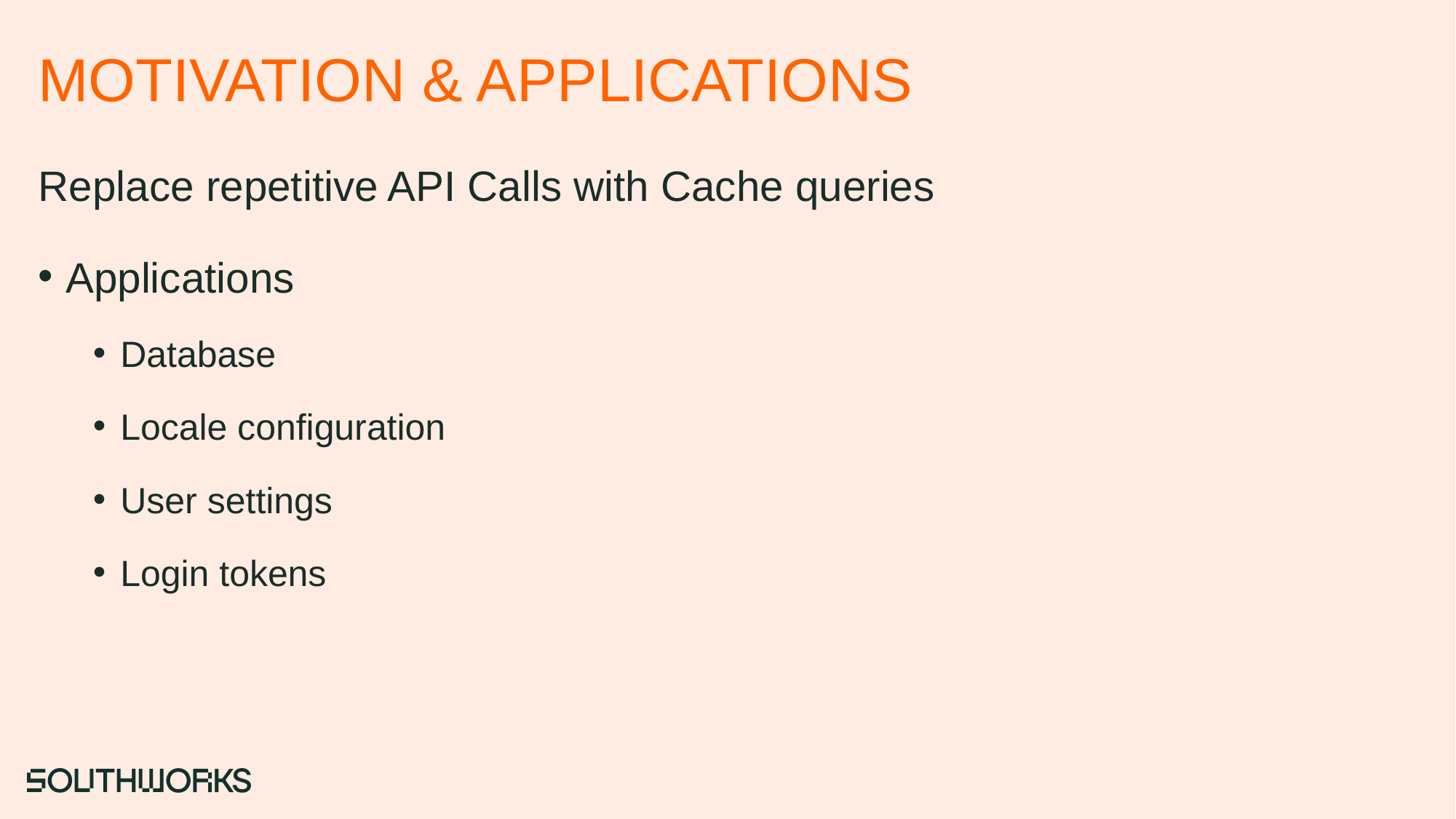

# MOTIVATION & APPLICATIONS
Replace repetitive API Calls with Cache queries
Applications
Database
Locale configuration
User settings
Login tokens